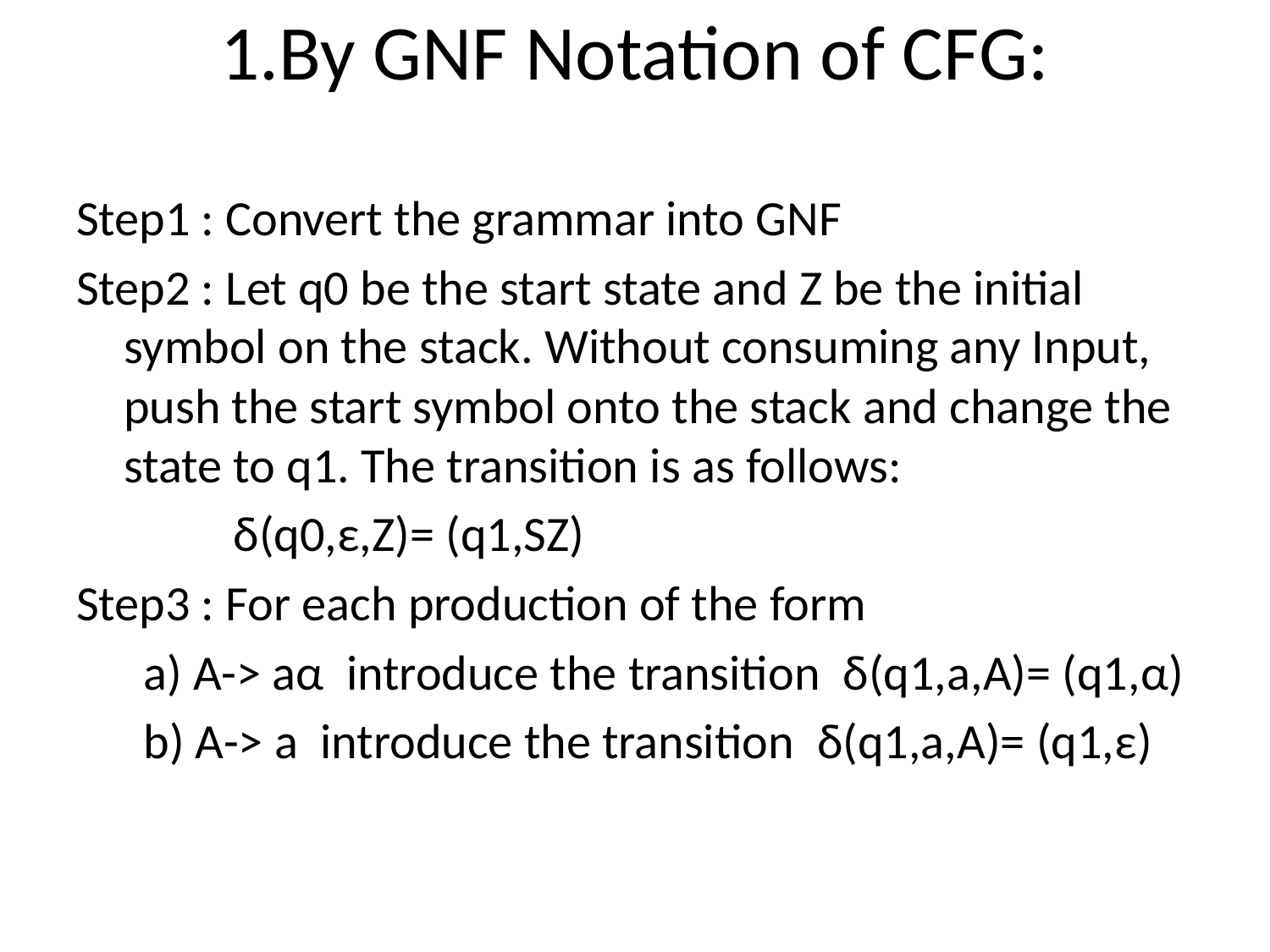

# 1.By GNF Notation of CFG:
Step1 : Convert the grammar into GNF
Step2 : Let q0 be the start state and Z be the initial symbol on the stack. Without consuming any Input, push the start symbol onto the stack and change the state to q1. The transition is as follows:
              δ(q0,ε,Z)= (q1,SZ)
Step3 : For each production of the form
      a) A-> aα  introduce the transition  δ(q1,a,A)= (q1,α)
      b) A-> a  introduce the transition  δ(q1,a,A)= (q1,ε)